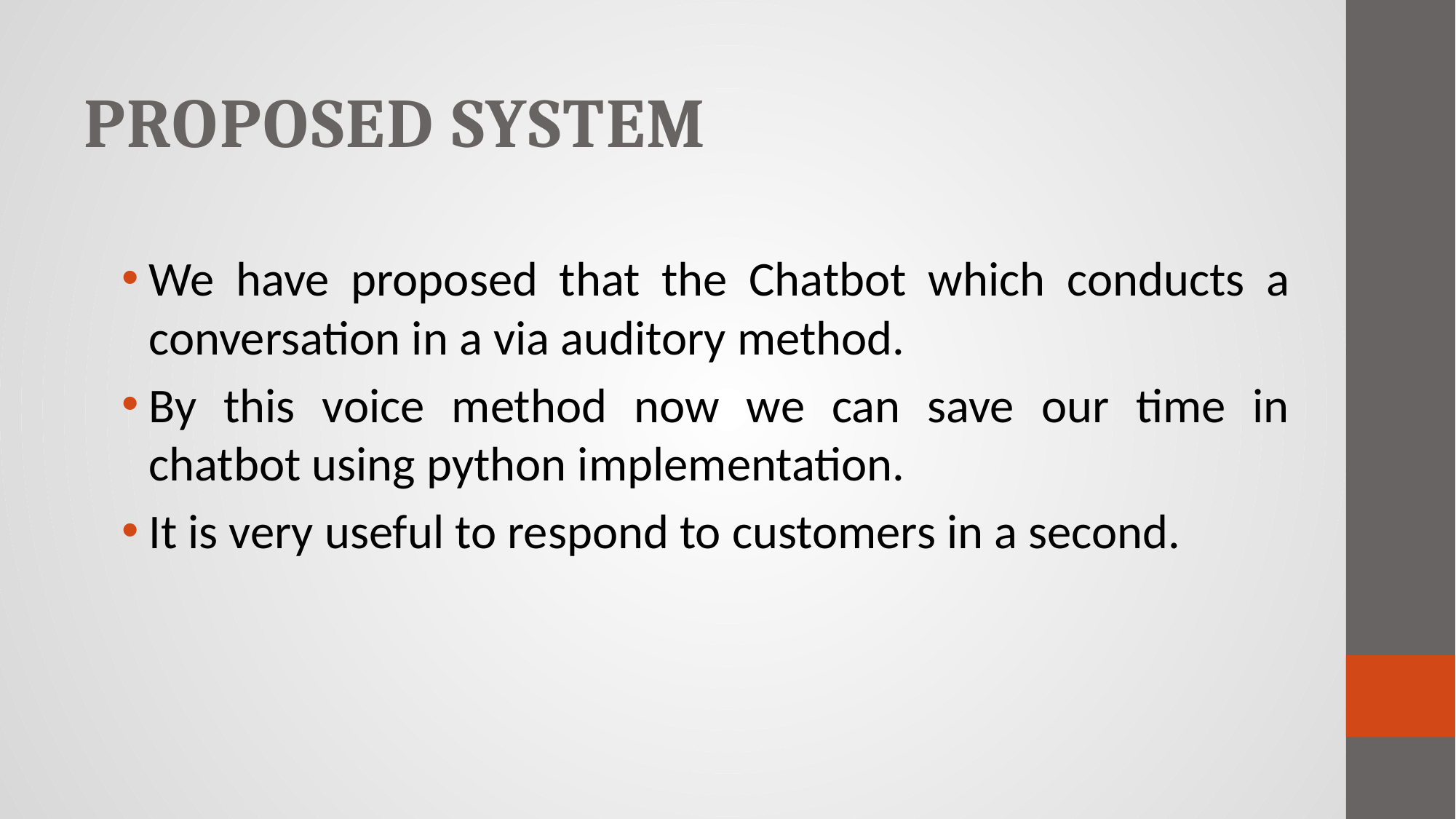

# PROPOSED SYSTEM
We have proposed that the Chatbot which conducts a conversation in a via auditory method.
By this voice method now we can save our time in chatbot using python implementation.
It is very useful to respond to customers in a second.